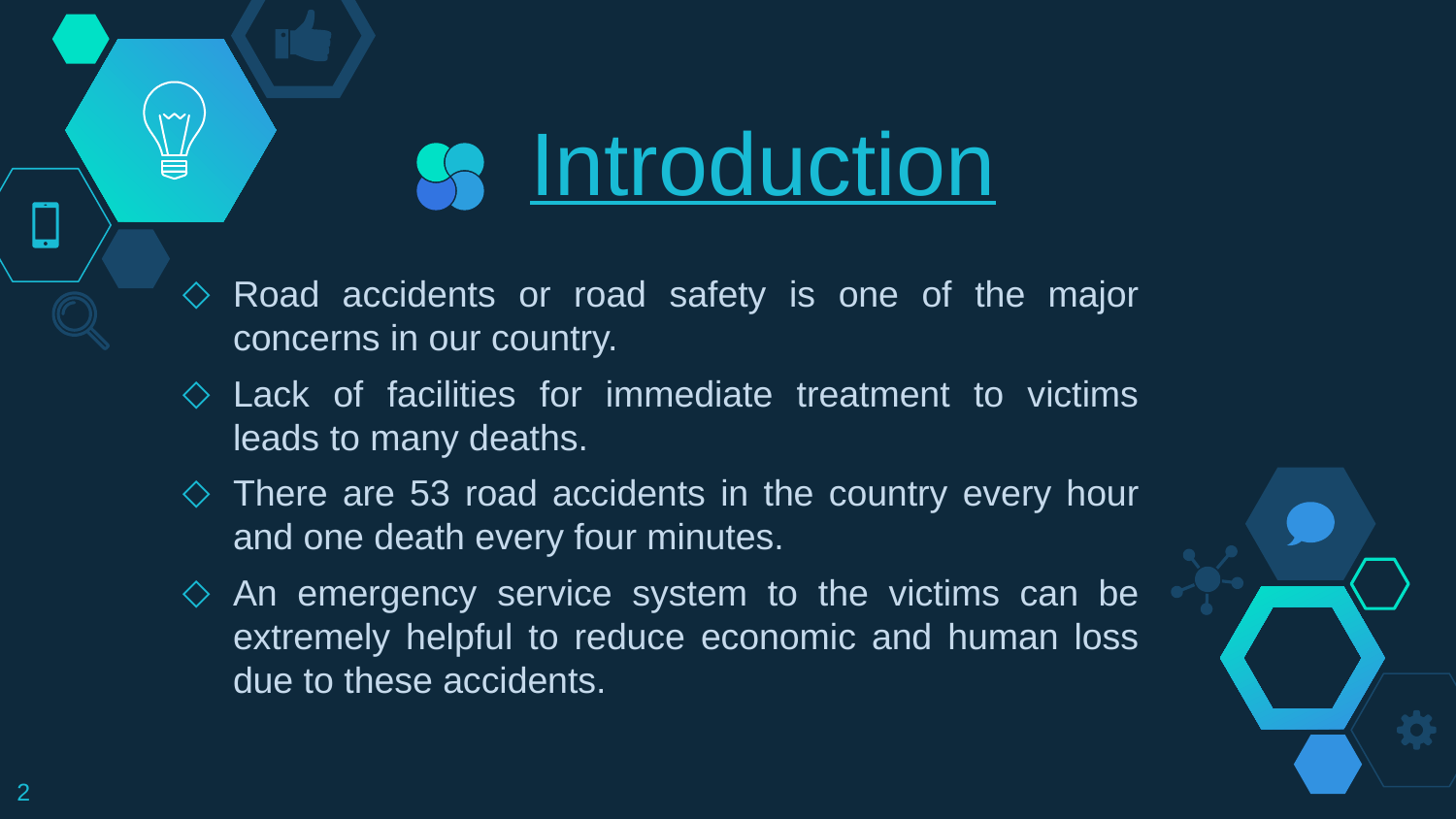

# Introduction

Road accidents or road safety is one of the major concerns in our country.
Lack of facilities for immediate treatment to victims leads to many deaths.
There are 53 road accidents in the country every hour and one death every four minutes.
An emergency service system to the victims can be extremely helpful to reduce economic and human loss due to these accidents.
2